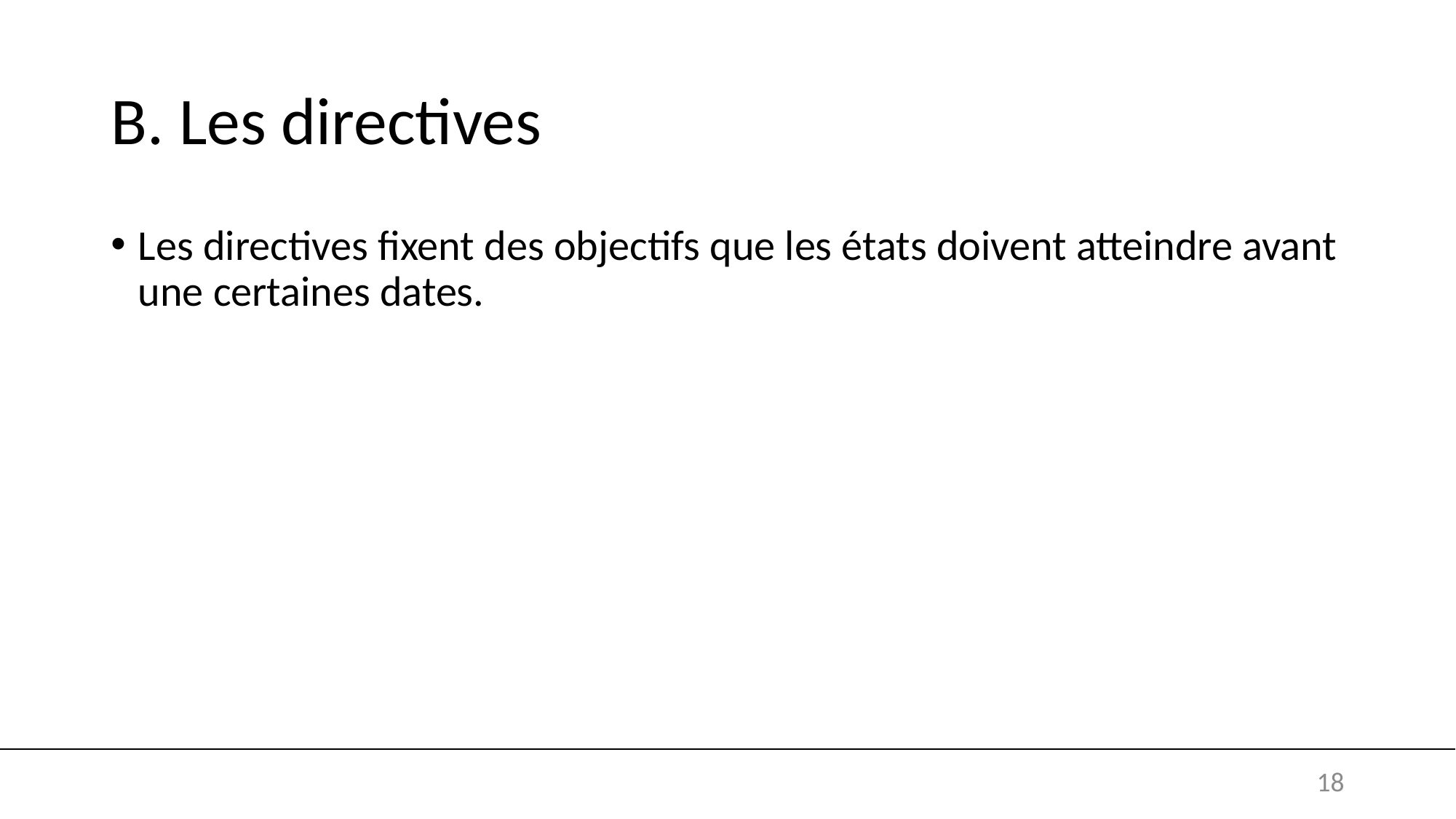

# B. Les directives
Les directives fixent des objectifs que les états doivent atteindre avant une certaines dates.
18